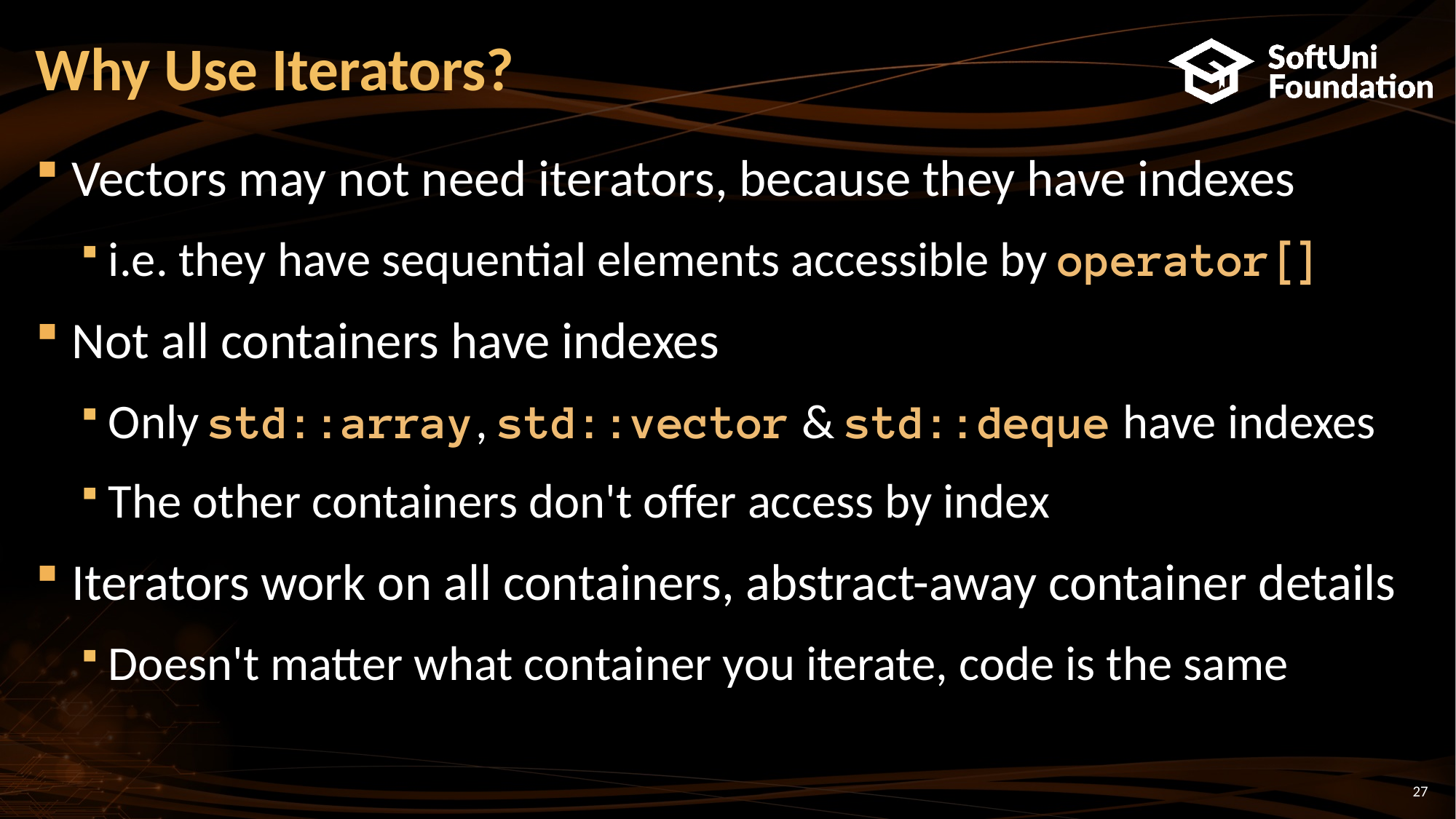

Why Use Iterators?
Vectors may not need iterators, because they have indexes
i.e. they have sequential elements accessible by operator[]
Not all containers have indexes
Only std::array, std::vector & std::deque have indexes
The other containers don't offer access by index
Iterators work on all containers, abstract-away container details
Doesn't matter what container you iterate, code is the same

27